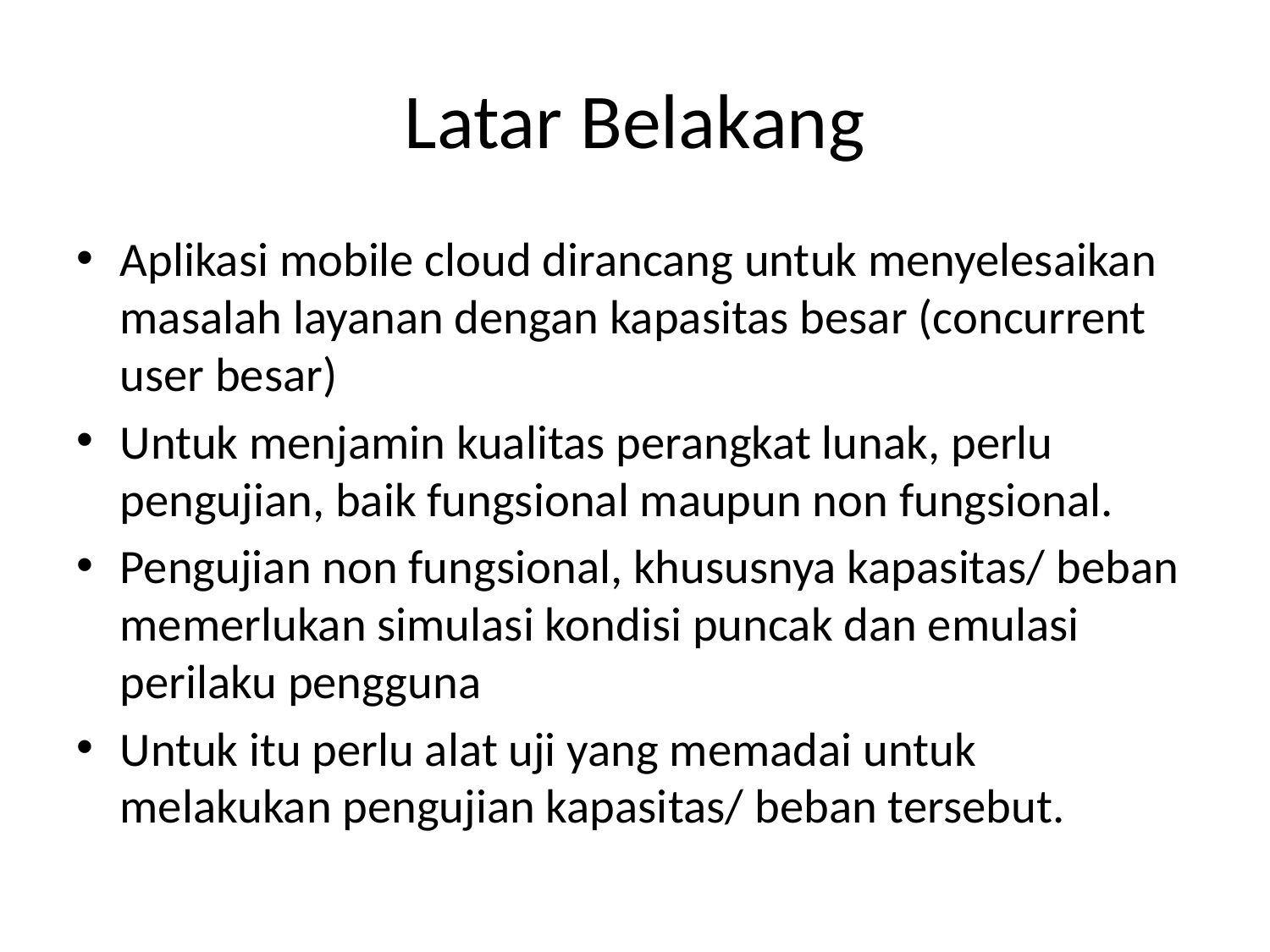

# Latar Belakang
Aplikasi mobile cloud dirancang untuk menyelesaikan masalah layanan dengan kapasitas besar (concurrent user besar)
Untuk menjamin kualitas perangkat lunak, perlu pengujian, baik fungsional maupun non fungsional.
Pengujian non fungsional, khususnya kapasitas/ beban memerlukan simulasi kondisi puncak dan emulasi perilaku pengguna
Untuk itu perlu alat uji yang memadai untuk melakukan pengujian kapasitas/ beban tersebut.